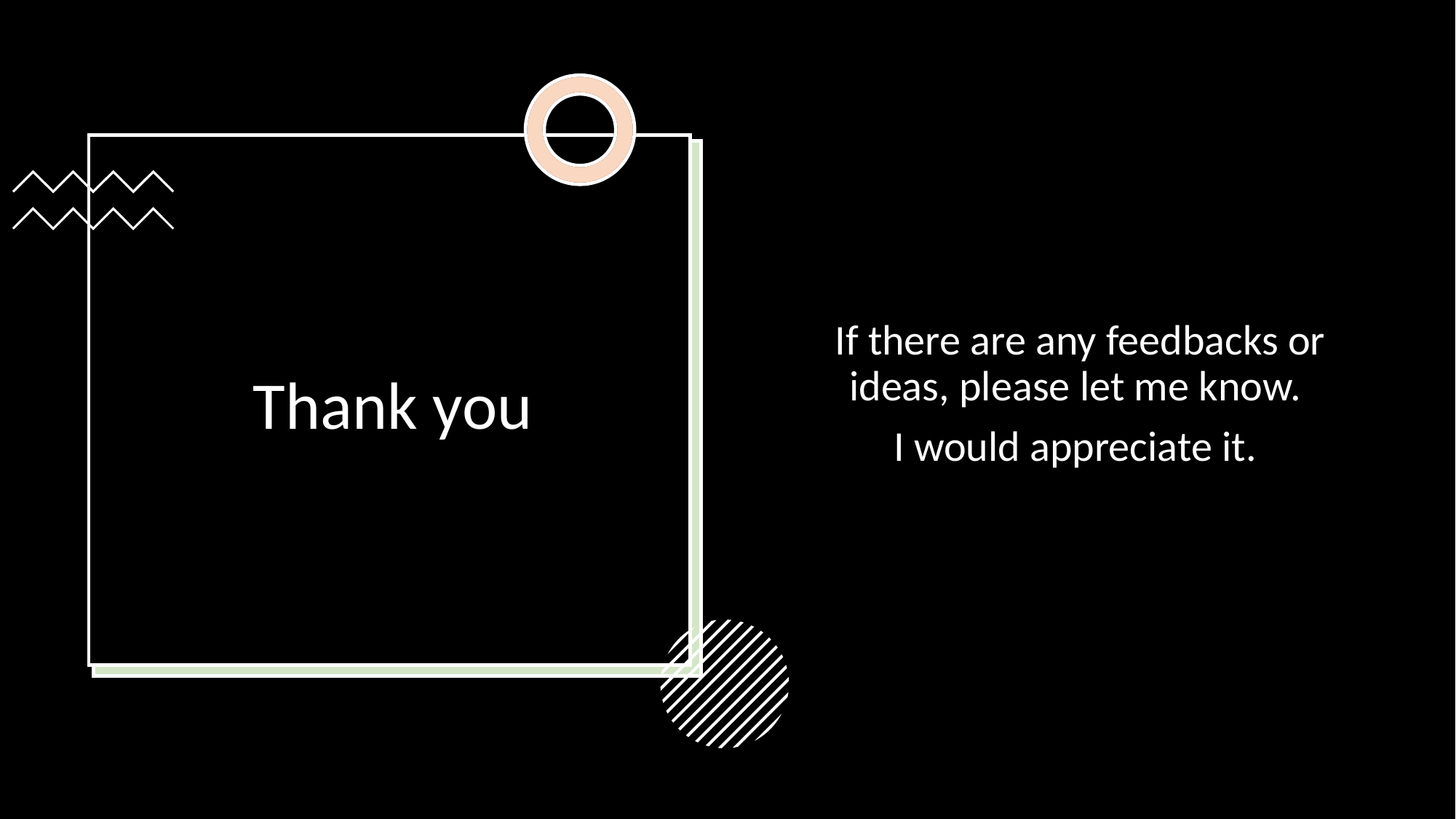

# Thank you

If there are any feedbacks or ideas, please let me know.
I would appreciate it.